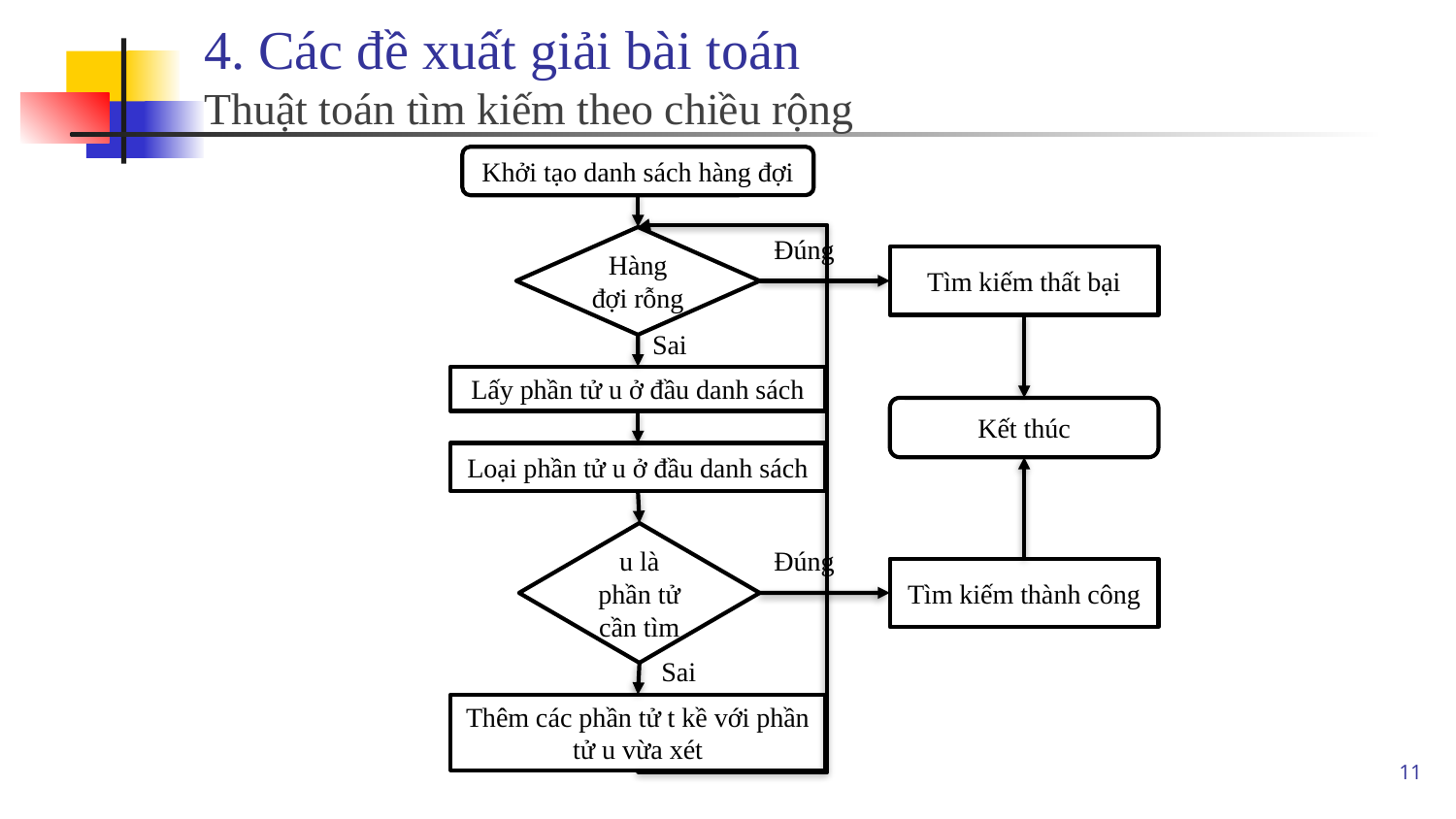

# 4. Các đề xuất giải bài toán Thuật toán tìm kiếm theo chiều rộng
Khởi tạo danh sách hàng đợi
Đúng
Hàng đợi rỗng
Tìm kiếm thất bại
Sai
Lấy phần tử u ở đầu danh sách
Kết thúc
Loại phần tử u ở đầu danh sách
u là phần tử cần tìm
Đúng
Tìm kiếm thành công
Sai
Thêm các phần tử t kề với phần tử u vừa xét
11